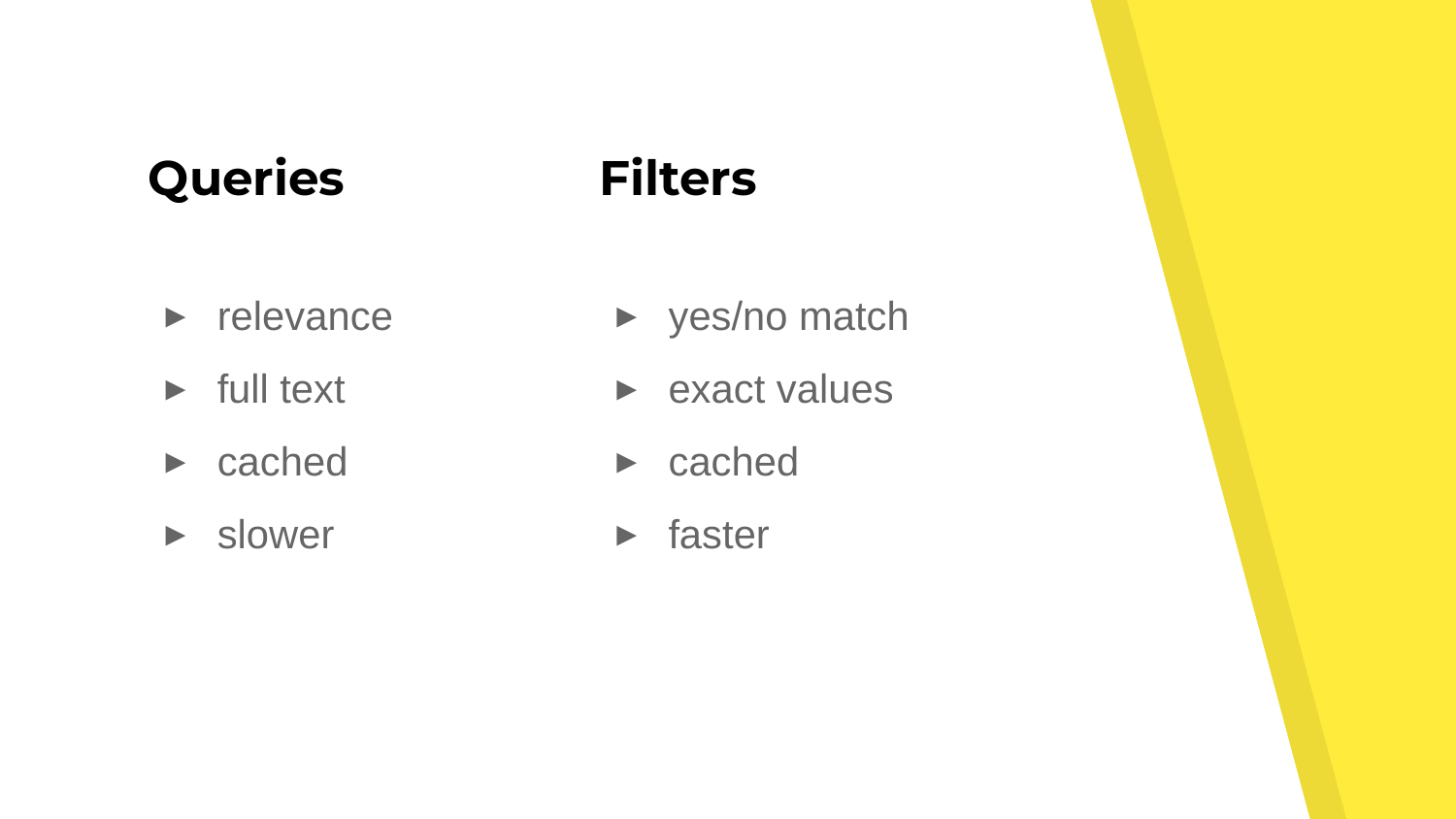

# Queries
Filters
relevance
full text
cached
slower
yes/no match
exact values
cached
faster